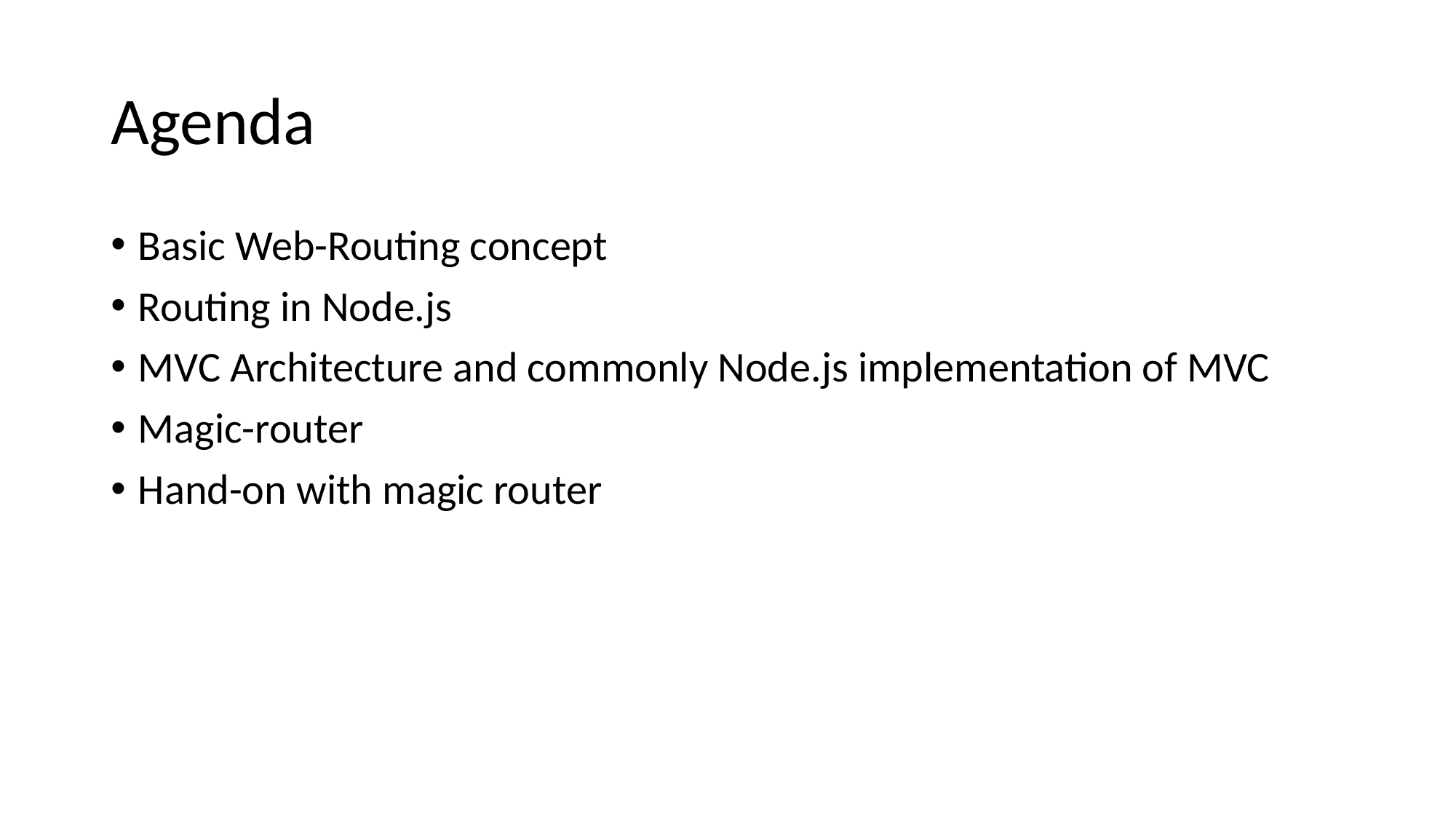

# Agenda
Basic Web-Routing concept
Routing in Node.js
MVC Architecture and commonly Node.js implementation of MVC
Magic-router
Hand-on with magic router